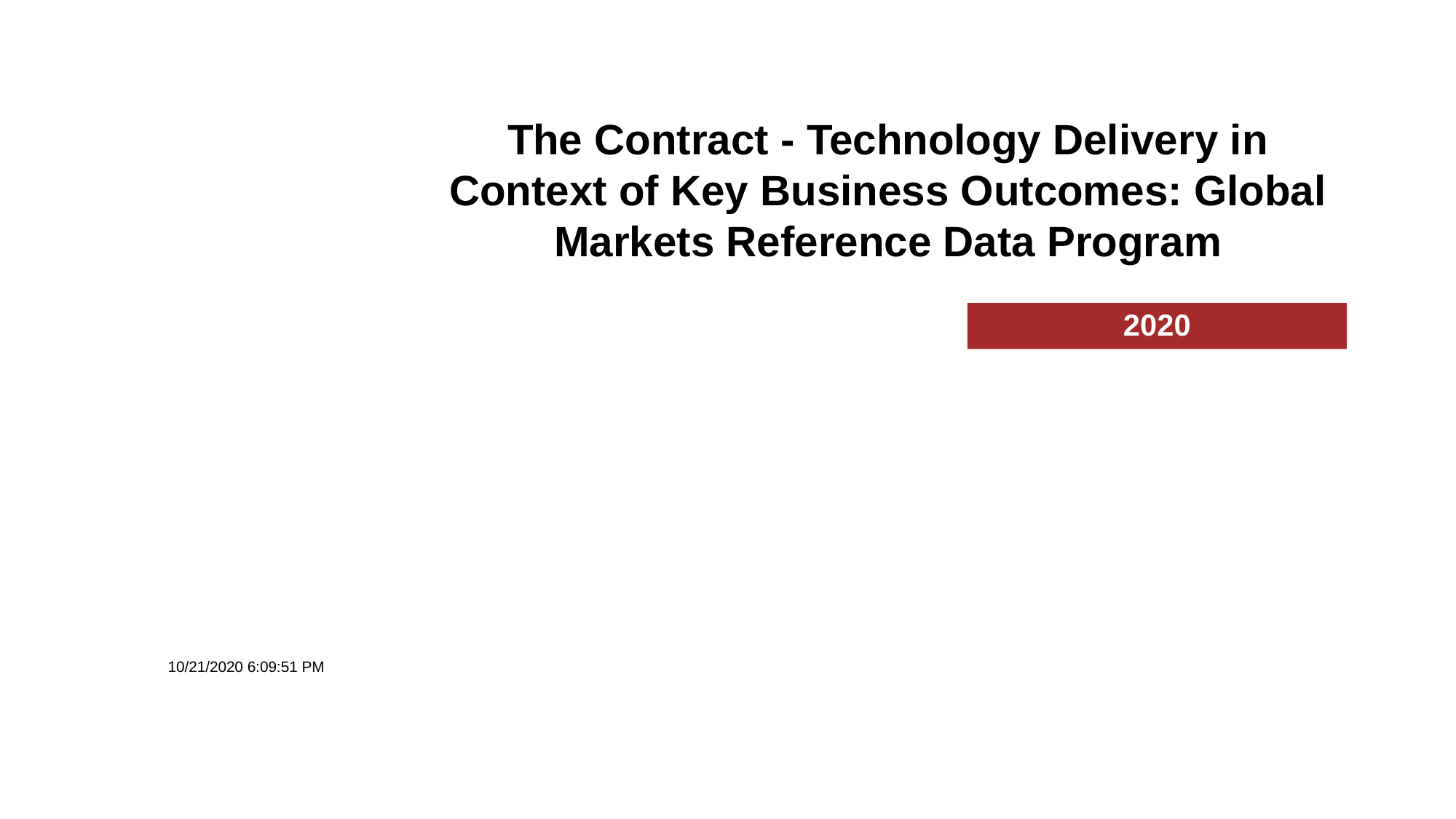

The Contract - Technology Delivery in Context of Key Business Outcomes: Global Markets Reference Data Program
2020
10/21/2020 6:09:51 PM